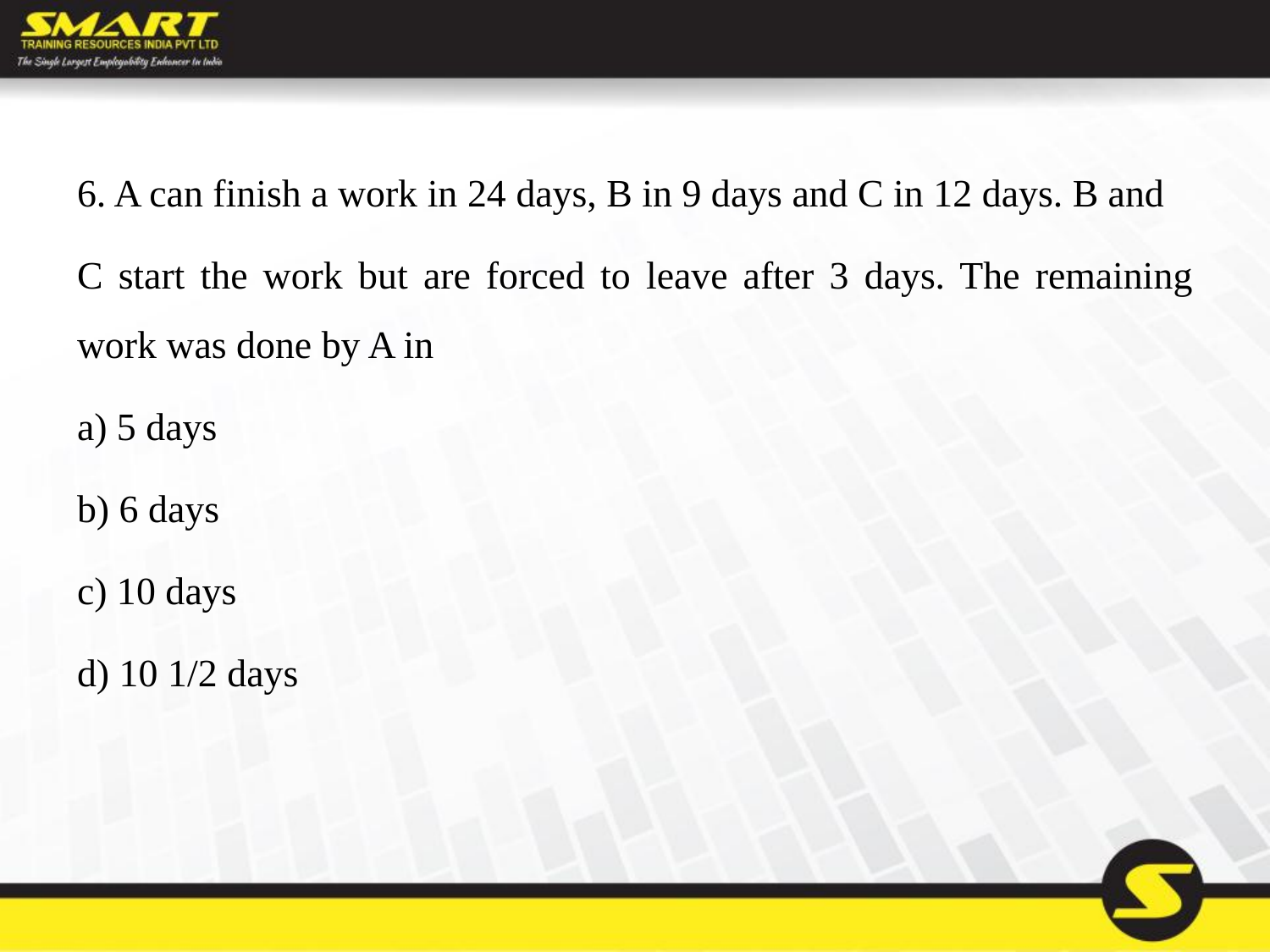

6. A can finish a work in 24 days, B in 9 days and C in 12 days. B and
C start the work but are forced to leave after 3 days. The remaining work was done by A in
a) 5 days
b) 6 days
c) 10 days
d) 10 1/2 days